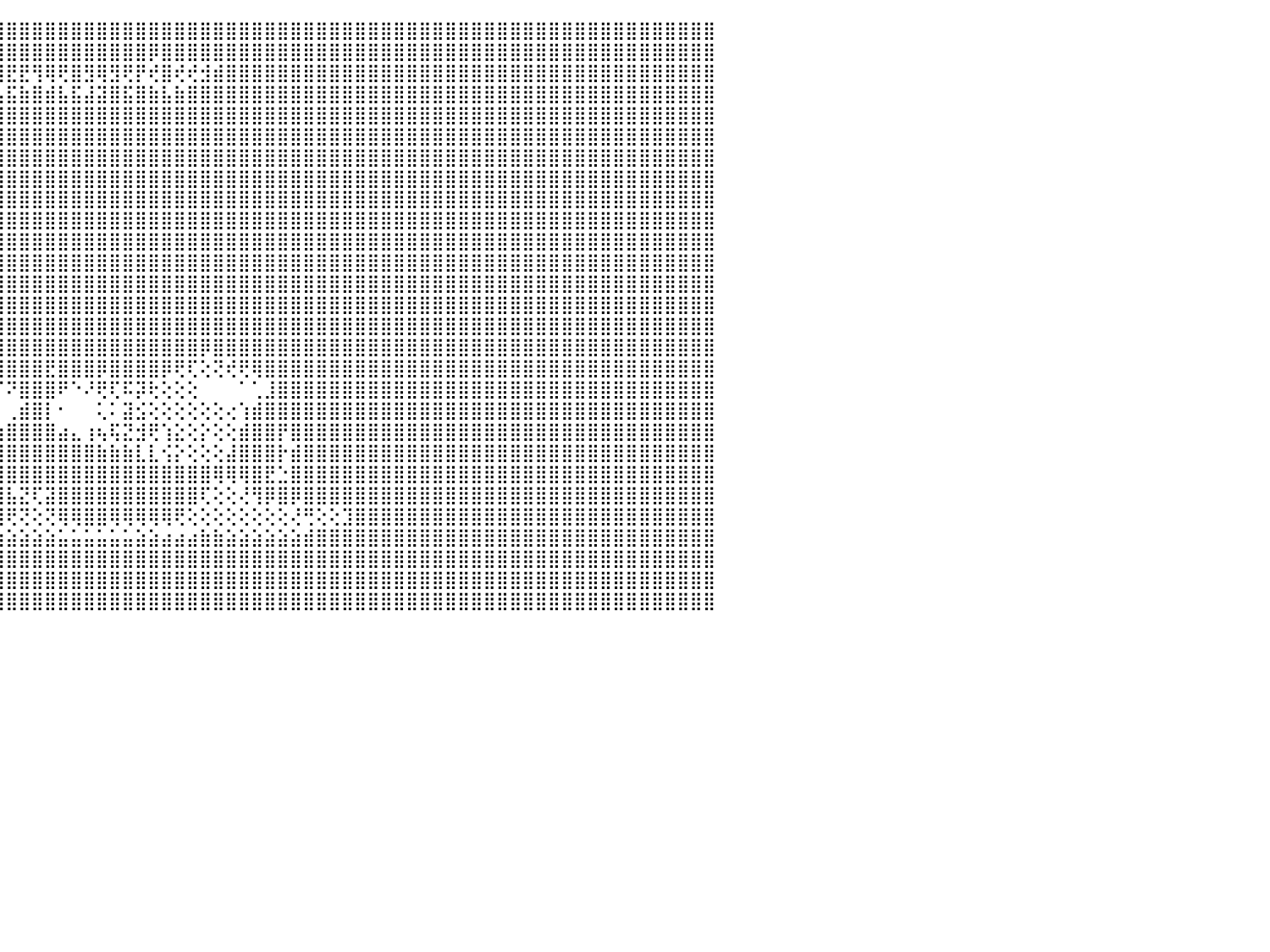

⣿⣿⣿⣿⣿⣿⣿⣿⣿⣿⣿⣿⣿⣿⣿⣿⣿⣿⣿⣿⣿⣿⣿⣿⣿⣿⣿⣿⣿⣿⣿⣿⣿⣿⣿⣿⣿⣿⣿⣿⣿⣿⣿⣿⣿⣿⣿⣿⣿⣿⣿⣿⣿⣿⣿⣿⣿⣿⣿⣿⣿⣿⣿⣿⣿⣿⣿⣿⣿⣿⣿⣿⣿⣿⣿⣿⣿⣿⣿⣿⣿⣿⣿⣿⣿⣿⣿⣿⣿⣿⣿⣿⣿⣿⣿⣿⣿⣿⣿⣿⠀
⣿⣿⣿⣿⣿⣿⣿⣿⣿⣿⣿⣿⣿⣿⣿⣿⣿⣿⣿⣿⣿⣿⣿⣿⣿⣿⣿⣿⣿⣿⣿⣿⣿⣿⣿⣿⣿⣿⣿⢿⣿⣿⣿⣿⣿⣿⣿⣿⣿⣿⣿⣿⣿⣿⣿⣿⡿⣿⣿⣿⣿⣿⣿⣿⣿⣿⣿⣿⣿⣿⣿⣿⣿⣿⣿⣿⣿⣿⣿⣿⣿⣿⣿⣿⣿⣿⣿⣿⣿⣿⣿⣿⣿⣿⣿⣿⣿⣿⣿⣿⠀
⣿⣿⣿⣿⣿⣿⣟⣿⡿⢻⣿⢿⢿⣿⣟⡿⣿⢻⢟⡿⢿⣟⣟⢿⢿⢟⡻⡟⣟⡿⣿⣿⢿⡿⣿⡿⢞⣿⣾⢻⢺⢟⡞⣟⣿⣟⣟⢻⢿⢟⣿⣻⢿⣻⢟⡟⢞⣿⢞⢞⣺⣾⣿⣿⣿⣿⣿⣿⣿⣿⣿⣿⣿⣿⣿⣿⣿⣿⣿⣿⣿⣿⣿⣿⣿⣿⣿⣿⣿⣿⣿⣿⣿⣿⣿⣿⣿⣿⣿⣿⠀
⣿⣿⣿⣿⣿⣿⣴⣿⣷⣾⣯⣮⣵⣷⣽⣵⣿⣼⣿⣯⣧⣿⣿⣿⣿⣾⣽⣷⣿⣵⣿⣽⣿⣯⣿⣷⣵⣿⣧⣿⣼⣾⣯⣾⣧⣯⣷⣿⣾⣧⣯⣼⣽⣿⣯⣿⣷⣧⣷⣿⣿⣿⣿⣿⣿⣿⣿⣿⣿⣿⣿⣿⣿⣿⣿⣿⣿⣿⣿⣿⣿⣿⣿⣿⣿⣿⣿⣿⣿⣿⣿⣿⣿⣿⣿⣿⣿⣿⣿⣿⠀
⣿⣿⣿⣿⣿⣿⣿⣿⣿⣿⣿⣿⣿⣿⣿⣿⣿⣿⣿⣿⣿⣿⣿⣿⣿⣿⣿⣿⣿⣿⣿⣿⣿⣿⣿⣿⣿⣿⣿⣿⣿⣿⣿⣿⣿⣿⣿⣿⣿⣿⣿⣿⣿⣿⣿⣿⣿⣿⣿⣿⣿⣿⣿⣿⣿⣿⣿⣿⣿⣿⣿⣿⣿⣿⣿⣿⣿⣿⣿⣿⣿⣿⣿⣿⣿⣿⣿⣿⣿⣿⣿⣿⣿⣿⣿⣿⣿⣿⣿⣿⠀
⣿⣿⣿⣿⣿⣿⣿⣿⣿⣿⣿⣿⣿⣿⣿⣿⣿⣿⣿⣿⣿⣿⣿⣿⣿⣿⣿⣿⣿⣿⣿⣿⣿⣿⣿⣿⣿⣿⣿⣿⣿⣿⣿⣿⣿⣿⣿⣿⣿⣿⣿⣿⣿⣿⣿⣿⣿⣿⣿⣿⣿⣿⣿⣿⣿⣿⣿⣿⣿⣿⣿⣿⣿⣿⣿⣿⣿⣿⣿⣿⣿⣿⣿⣿⣿⣿⣿⣿⣿⣿⣿⣿⣿⣿⣿⣿⣿⣿⣿⣿⠀
⣿⣿⣿⣿⣿⣿⣿⣿⣿⣿⣿⣿⣿⣿⣿⣿⣿⣿⣿⣿⣿⣿⣿⣿⣿⣿⣿⣿⣿⣿⣿⣿⣿⣿⣿⣿⣿⣿⣿⣿⣿⣿⣿⣿⣿⣿⣿⣿⣿⣿⣿⣿⣿⣿⣿⣿⣿⣿⣿⣿⣿⣿⣿⣿⣿⣿⣿⣿⣿⣿⣿⣿⣿⣿⣿⣿⣿⣿⣿⣿⣿⣿⣿⣿⣿⣿⣿⣿⣿⣿⣿⣿⣿⣿⣿⣿⣿⣿⣿⣿⠀
⣿⣿⣿⣿⣿⣿⣿⣿⣿⣿⣿⣿⣿⣿⣿⣿⣿⣿⣿⣿⣿⣿⣿⣿⣿⣿⣿⣿⣿⣿⣿⣿⣿⣿⣿⣿⣿⣿⣿⣿⣿⣿⣿⣿⣿⣿⣿⣿⣿⣿⣿⣿⣿⣿⣿⣿⣿⣿⣿⣿⣿⣿⣿⣿⣿⣿⣿⣿⣿⣿⣿⣿⣿⣿⣿⣿⣿⣿⣿⣿⣿⣿⣿⣿⣿⣿⣿⣿⣿⣿⣿⣿⣿⣿⣿⣿⣿⣿⣿⣿⠀
⣿⣿⣿⣿⣿⣿⣿⣿⣿⣿⣿⣿⣿⣿⣿⣿⣿⣿⣿⣿⣿⣿⣿⣿⣿⣿⣿⣿⣿⣿⣿⣿⣿⣿⣿⣿⣿⣿⣿⣿⣿⣿⣿⣿⣿⣿⣿⣿⣿⣿⣿⣿⣿⣿⣿⣿⣿⣿⣿⣿⣿⣿⣿⣿⣿⣿⣿⣿⣿⣿⣿⣿⣿⣿⣿⣿⣿⣿⣿⣿⣿⣿⣿⣿⣿⣿⣿⣿⣿⣿⣿⣿⣿⣿⣿⣿⣿⣿⣿⣿⠀
⣿⣿⣿⣿⣿⣿⣿⣿⣿⣿⣿⣿⣿⣿⣿⣿⣿⣿⣿⣿⣿⣿⣿⣿⣿⣿⣿⣿⣿⣿⣿⣿⣿⣿⣿⣿⣿⣿⣿⣿⣿⣿⣿⣿⣿⣿⣿⣿⣿⣿⣿⣿⣿⣿⣿⣿⣿⣿⣿⣿⣿⣿⣿⣿⣿⣿⣿⣿⣿⣿⣿⣿⣿⣿⣿⣿⣿⣿⣿⣿⣿⣿⣿⣿⣿⣿⣿⣿⣿⣿⣿⣿⣿⣿⣿⣿⣿⣿⣿⣿⠀
⣿⣿⣿⣿⣿⣿⣿⣿⣿⣿⣿⣿⣿⣿⣿⣿⣿⣿⣿⣿⣿⣿⣿⣿⣿⣿⣿⣿⣿⣿⣿⣿⣿⣿⣿⣿⣿⣿⣿⣿⣿⣿⣿⣿⣿⣿⣿⣿⣿⣿⣿⣿⣿⣿⣿⣿⣿⣿⣿⣿⣿⣿⣿⣿⣿⣿⣿⣿⣿⣿⣿⣿⣿⣿⣿⣿⣿⣿⣿⣿⣿⣿⣿⣿⣿⣿⣿⣿⣿⣿⣿⣿⣿⣿⣿⣿⣿⣿⣿⣿⠀
⣿⣿⣿⣿⣿⣿⣿⣿⣿⣿⣿⣿⣿⣿⣿⣿⣿⣿⣿⣿⣿⣿⣿⣿⣿⣿⣿⣿⣿⣿⣿⣿⣿⣿⣿⣿⣿⣿⣿⣿⣿⣿⣿⣿⣿⣿⣿⣿⣿⣿⣿⣿⣿⣿⣿⣿⣿⣿⣿⣿⣿⣿⣿⣿⣿⣿⣿⣿⣿⣿⣿⣿⣿⣿⣿⣿⣿⣿⣿⣿⣿⣿⣿⣿⣿⣿⣿⣿⣿⣿⣿⣿⣿⣿⣿⣿⣿⣿⣿⣿⠀
⣿⣿⣿⣿⣿⣿⣿⣿⣿⣿⣿⣿⣿⣿⣿⣿⣿⣿⣿⣿⣿⣿⣿⣿⣿⣿⣿⣿⣿⣿⣿⣿⣿⣿⣿⣿⣿⣿⣿⣿⣿⣿⣿⣿⣿⣿⣿⣿⣿⣿⣿⣿⣿⣿⣿⣿⣿⣿⣿⣿⣿⣿⣿⣿⣿⣿⣿⣿⣿⣿⣿⣿⣿⣿⣿⣿⣿⣿⣿⣿⣿⣿⣿⣿⣿⣿⣿⣿⣿⣿⣿⣿⣿⣿⣿⣿⣿⣿⣿⣿⠀
⣿⣿⣿⣿⣿⣿⣿⣿⣿⣿⣿⣿⣿⣿⣿⣿⣿⣿⣿⣿⣿⣿⣿⣿⣿⣿⣿⣿⣿⣿⣿⣿⣿⣿⣿⣿⣿⣿⣿⣿⣿⣿⣿⣿⣿⣿⣿⣿⣿⣿⣿⣿⣿⣿⣿⣿⣿⣿⣿⣿⣿⣿⣿⣿⣿⣿⣿⣿⣿⣿⣿⣿⣿⣿⣿⣿⣿⣿⣿⣿⣿⣿⣿⣿⣿⣿⣿⣿⣿⣿⣿⣿⣿⣿⣿⣿⣿⣿⣿⣿⠀
⣿⣿⣿⣿⣿⣿⣿⣿⣿⣿⣿⣿⣿⣿⣿⣿⣿⣿⣿⣿⣿⣿⣿⣿⣿⣿⣿⣿⣿⣿⣿⣿⣿⣿⣿⣿⣿⣿⣿⣿⣿⣿⣿⣿⣿⣿⣿⣿⣿⣿⣿⣿⣿⣿⣿⣿⣿⣿⣿⣿⣿⣿⣿⣿⣿⣿⣿⣿⣿⣿⣿⣿⣿⣿⣿⣿⣿⣿⣿⣿⣿⣿⣿⣿⣿⣿⣿⣿⣿⣿⣿⣿⣿⣿⣿⣿⣿⣿⣿⣿⠀
⣿⣿⣿⣿⣿⣿⣿⣿⣿⣿⣿⣿⣿⣿⣿⣿⣿⣿⣿⣿⣿⣿⣿⣿⣿⣿⣿⣿⣿⣿⣿⣿⣿⣿⣿⣿⣿⣿⣿⣿⣿⣿⣿⣿⣿⣿⣿⣿⣿⣿⣿⣿⣿⣿⣿⣿⣿⣿⣿⣿⡿⣿⣿⣿⣿⣿⣿⣿⣿⣿⣿⣿⣿⣿⣿⣿⣿⣿⣿⣿⣿⣿⣿⣿⣿⣿⣿⣿⣿⣿⣿⣿⣿⣿⣿⣿⣿⣿⣿⣿⠀
⣿⣿⣿⣿⣿⣿⣿⣿⣿⣿⣿⣿⣿⣿⣿⣿⣿⣿⣿⣿⣿⣿⣿⣿⣿⣿⣿⣿⣿⣿⣿⣿⣿⣿⣿⣿⣿⢕⢕⢕⢑⢜⣿⣿⣿⣿⣿⣿⣟⣿⣿⣿⡿⣿⣿⣿⣿⡿⢟⢏⢕⢝⢞⢟⢿⣿⣿⣿⣿⣿⣿⣿⣿⣿⣿⣿⣿⣿⣿⣿⣿⣿⣿⣿⣿⣿⣿⣿⣿⣿⣿⣿⣿⣿⣿⣿⣿⣿⣿⣿⠀
⣿⣿⣿⣿⣿⣿⣿⣿⣿⣿⣿⣿⣿⣿⣿⣿⣿⣿⣿⣿⣿⣿⣿⣿⣿⣿⣿⣿⣿⣿⣿⣿⣿⣿⣿⣿⣿⣧⣕⣄⣕⣼⣿⢟⠏⠝⣿⣿⣿⠟⠑⠜⢟⢏⠯⡽⢗⢕⢕⢕⠀⠀⠀⠁⢁⣸⣿⣿⣿⣿⣿⣿⣿⣿⣿⣿⣿⣿⣿⣿⣿⣿⣿⣿⣿⣿⣿⣿⣿⣿⣿⣿⣿⣿⣿⣿⣿⣿⣿⣿⠀
⣿⣿⣿⣿⣿⣿⣿⣿⣿⣿⣿⣿⣿⣿⣿⣿⣿⣿⣿⣿⣿⣿⣿⣿⣿⣿⣿⣿⣿⣿⣿⣿⣿⣿⣿⣿⣿⣿⣿⣿⣿⣿⡟⠕⠀⢀⣾⣿⡇⠂⠀⠀⢅⠅⣽⣪⢕⢕⢕⢕⢕⢕⢔⢱⣾⣿⣿⣿⣿⣿⣿⣿⣿⣿⣿⣿⣿⣿⣿⣿⣿⣿⣿⣿⣿⣿⣿⣿⣿⣿⣿⣿⣿⣿⣿⣿⣿⣿⣿⣿⠀
⣿⣿⣿⣿⣿⣿⣿⣿⣿⣿⣿⣿⣿⣿⣿⣿⣿⣿⣿⣿⣿⣿⣿⣿⣿⣿⣿⣿⣿⣿⣿⣿⣿⣿⣿⣿⣿⣿⣿⣿⣿⣿⣧⣵⣴⣿⣿⣿⣿⣴⣄⢰⢦⢯⣝⣺⢟⢱⣕⢕⡕⢕⢕⣾⣿⣿⡟⣿⣿⣿⣿⣿⣿⣿⣿⣿⣿⣿⣿⣿⣿⣿⣿⣿⣿⣿⣿⣿⣿⣿⣿⣿⣿⣿⣿⣿⣿⣿⣿⣿⠀
⣿⣿⣿⣿⣿⣿⣿⣿⣿⣿⣿⣿⣿⣿⣿⣿⣿⣿⣿⣿⣿⣿⣿⣿⣿⣿⣿⣿⣿⣿⣿⣿⣿⣿⣿⣿⣿⣿⣿⣿⣿⣿⣿⣿⣿⣿⣿⣿⣿⣿⣿⣿⣷⣷⣷⣇⣇⢪⡕⢕⢕⢕⣼⣿⣿⣿⡗⣾⣿⣿⣿⣿⣿⣿⣿⣿⣿⣿⣿⣿⣿⣿⣿⣿⣿⣿⣿⣿⣿⣿⣿⣿⣿⣿⣿⣿⣿⣿⣿⣿⠀
⣿⣿⣿⣿⣿⣿⣿⣿⣿⣿⣿⣿⣿⣿⣿⣿⣿⣿⣿⣿⣿⣿⣿⣿⣿⣿⣿⣿⣿⣿⣿⣿⣿⣿⣿⣿⣿⣿⣿⣿⣿⣿⣿⣿⣿⣿⣿⣿⣿⣿⣿⣿⣿⣿⣿⣿⣿⣿⣿⣿⣿⢿⢿⢿⣿⣟⣑⣿⣿⣿⣿⣿⣿⣿⣿⣿⣿⣿⣿⣿⣿⣿⣿⣿⣿⣿⣿⣿⣿⣿⣿⣿⣿⣿⣿⣿⣿⣿⣿⣿⠀
⣿⣿⣿⣿⣿⣿⣿⣿⣿⣿⣿⣿⣿⣿⣿⣿⣿⣿⣿⣿⣿⣿⣿⣿⣿⣿⣿⣿⣿⣿⣿⣿⣿⣿⣿⣿⣿⡿⡟⢿⣿⣿⣿⣿⣿⣧⣝⢏⣽⣿⣿⣿⣿⣿⣿⣿⣿⣿⣿⣿⢏⢕⢕⢜⢻⡿⣿⡿⣿⣿⣿⣿⣿⣿⣿⣿⣿⣿⣿⣿⣿⣿⣿⣿⣿⣿⣿⣿⣿⣿⣿⣿⣿⣿⣿⣿⣿⣿⣿⣿⠀
⣿⣿⣿⣿⣿⣿⣿⣿⣿⣿⣿⣿⣿⣿⣿⣿⣿⣿⣿⣿⣿⣿⣿⣿⣿⣿⣿⣿⣿⣿⣿⣿⣿⣿⣿⣿⣟⢇⢕⢕⠝⢟⣿⣿⢿⢟⢝⢕⢝⢿⢿⣿⣿⢿⢿⢿⢿⢿⢟⢕⢕⢕⢕⢕⢕⢕⢕⢜⢛⢕⢕⣹⣿⣿⣿⣿⣿⣿⣿⣿⣿⣿⣿⣿⣿⣿⣿⣿⣿⣿⣿⣿⣿⣿⣿⣿⣿⣿⣿⣿⠀
⣿⣿⣿⣿⣿⣿⣿⣿⣿⣿⣿⣿⣿⣿⣿⣿⣿⣿⣿⣿⣿⣿⣿⣿⣿⣿⣿⣿⣿⣿⣿⣿⣿⣿⣿⣿⣿⣷⣷⣷⣷⣷⣷⣵⣵⣵⣵⣵⣵⣥⣥⣥⣥⣥⣥⣵⣵⣴⣴⣴⣷⣷⣵⣵⣵⣵⣵⣵⣾⣿⣿⣿⣿⣿⣿⣿⣿⣿⣿⣿⣿⣿⣿⣿⣿⣿⣿⣿⣿⣿⣿⣿⣿⣿⣿⣿⣿⣿⣿⣿⠀
⣿⣿⣿⣿⣿⣿⣿⣿⣿⣿⣿⣿⣿⣿⣿⣿⣿⣿⣿⣿⣿⣿⣿⣿⣿⣿⣿⣿⣿⣿⣿⣿⣿⣿⣿⣿⣿⣿⣿⣿⣿⣿⣿⣿⣿⣿⣿⣿⣿⣿⣿⣿⣿⣿⣿⣿⣿⣿⣿⣿⣿⣿⣿⣿⣿⣿⣿⣿⣿⣿⣿⣿⣿⣿⣿⣿⣿⣿⣿⣿⣿⣿⣿⣿⣿⣿⣿⣿⣿⣿⣿⣿⣿⣿⣿⣿⣿⣿⣿⣿⠀
⣿⣿⣿⣿⣿⣿⣿⣿⣿⣿⣿⣿⣿⣿⣿⣿⣿⣿⣿⣿⣿⣿⣿⣿⣿⣿⣿⣿⣿⣿⣿⣿⣿⣿⣿⣿⣿⣿⣿⣿⣿⣿⣿⣿⣿⣿⣿⣿⣿⣿⣿⣿⣿⣿⣿⣿⣿⣿⣿⣿⣿⣿⣿⣿⣿⣿⣿⣿⣿⣿⣿⣿⣿⣿⣿⣿⣿⣿⣿⣿⣿⣿⣿⣿⣿⣿⣿⣿⣿⣿⣿⣿⣿⣿⣿⣿⣿⣿⣿⣿⠀
⣿⣿⣿⣿⣿⣿⣿⣿⣿⣿⣿⣿⣿⣿⣿⣿⣿⣿⣿⣿⣿⣿⣿⣿⣿⣿⣿⣿⣿⣿⣿⣿⣿⣿⣿⣿⣿⣿⣿⣿⣿⣿⣿⣿⣿⣿⣿⣿⣿⣿⣿⣿⣿⣿⣿⣿⣿⣿⣿⣿⣿⣿⣿⣿⣿⣿⣿⣿⣿⣿⣿⣿⣿⣿⣿⣿⣿⣿⣿⣿⣿⣿⣿⣿⣿⣿⣿⣿⣿⣿⣿⣿⣿⣿⣿⣿⣿⣿⣿⣿⠀
⠀⠀⠀⠀⠀⠀⠀⠀⠀⠀⠀⠀⠀⠀⠀⠀⠀⠀⠀⠀⠀⠀⠀⠀⠀⠀⠀⠀⠀⠀⠀⠀⠀⠀⠀⠀⠀⠀⠀⠀⠀⠀⠀⠀⠀⠀⠀⠀⠀⠀⠀⠀⠀⠀⠀⠀⠀⠀⠀⠀⠀⠀⠀⠀⠀⠀⠀⠀⠀⠀⠀⠀⠀⠀⠀⠀⠀⠀⠀⠀⠀⠀⠀⠀⠀⠀⠀⠀⠀⠀⠀⠀⠀⠀⠀⠀⠀⠀⠀⠀⠀